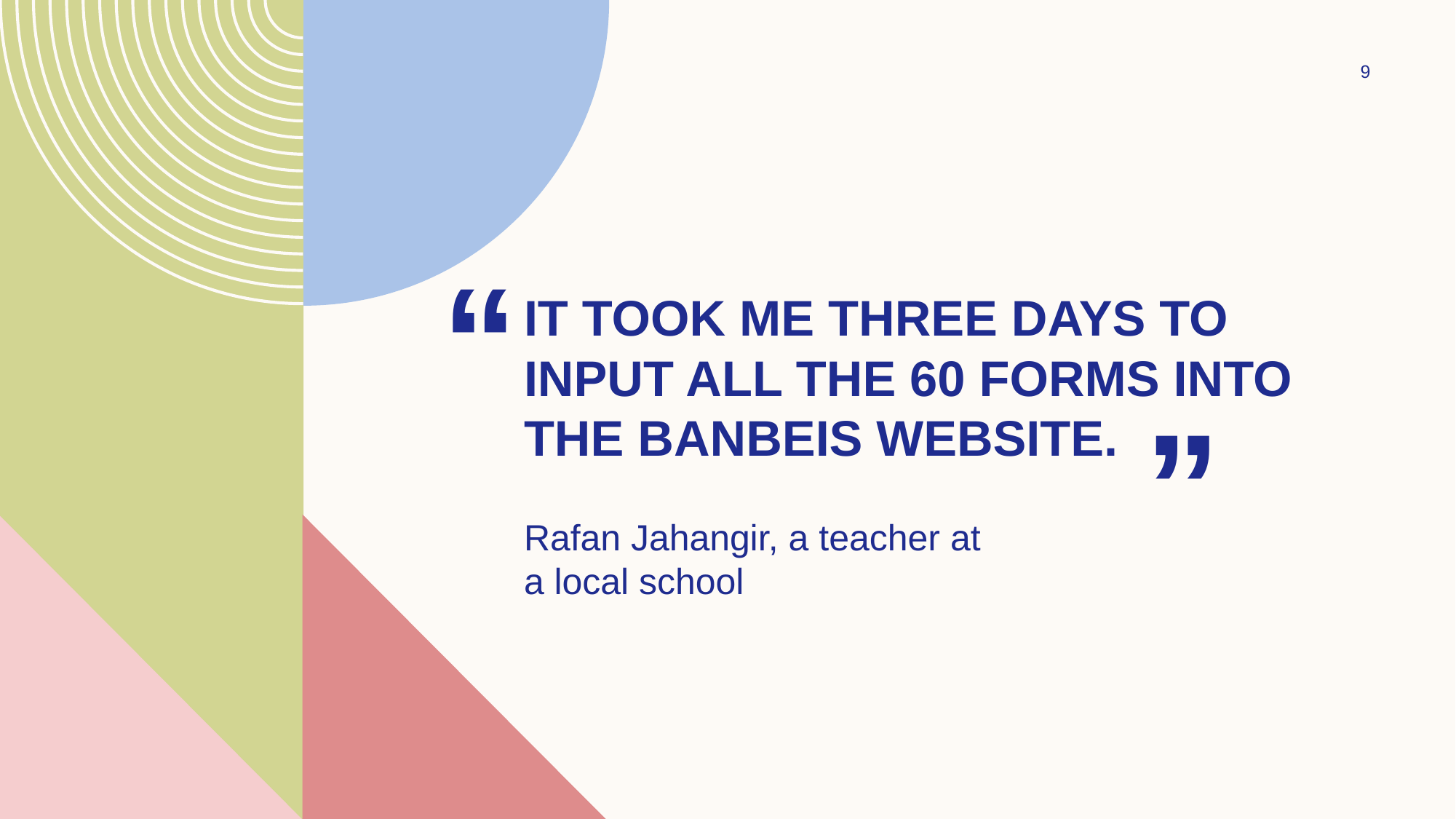

9
“
# It took me three days to input all the 60 forms into the banbeis website.
”
Rafan Jahangir, a teacher at a local school